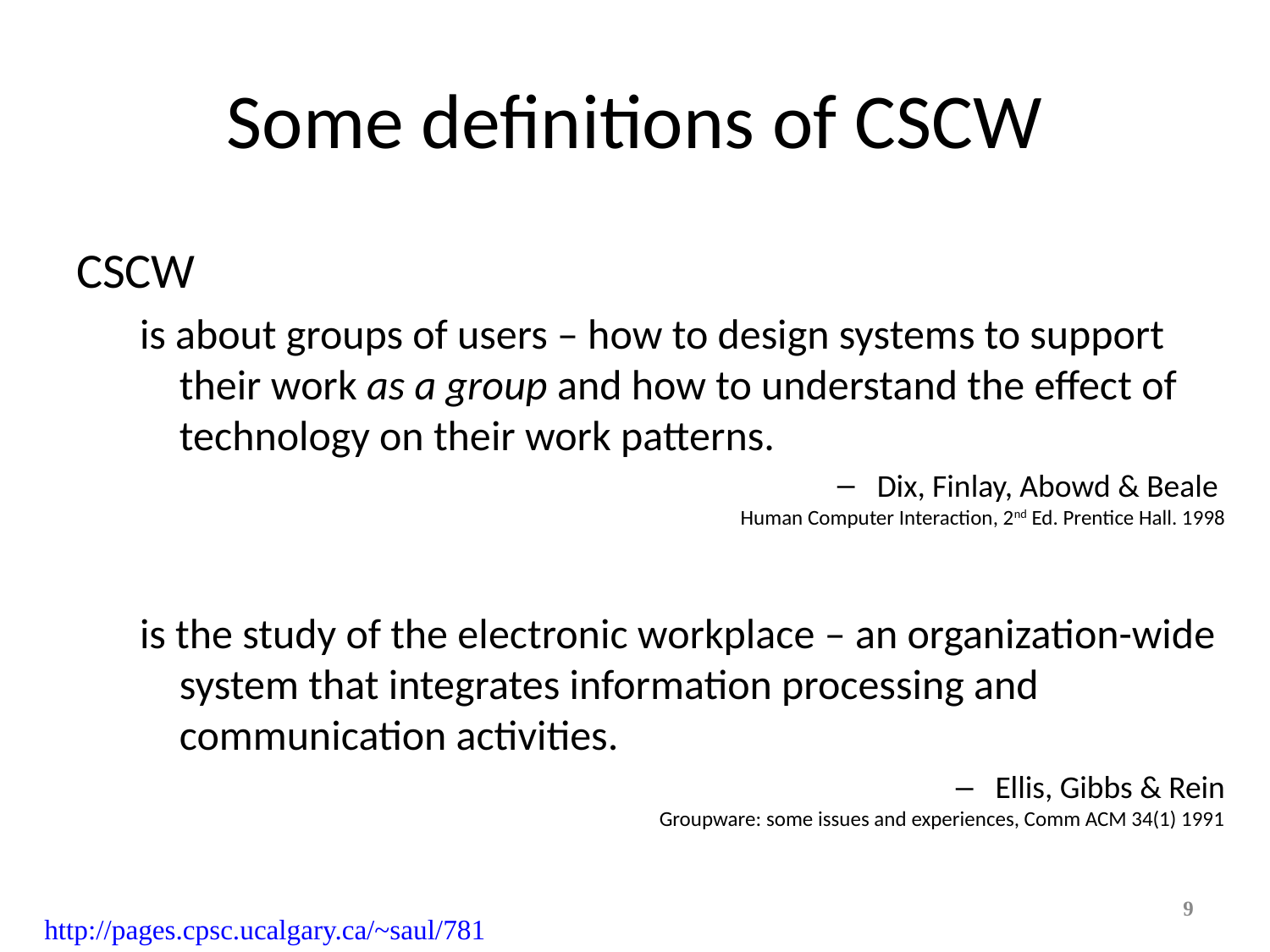

# Some definitions of CSCW
CSCW
is about groups of users – how to design systems to support their work as a group and how to understand the effect of technology on their work patterns.
Dix, Finlay, Abowd & Beale
Human Computer Interaction, 2nd Ed. Prentice Hall. 1998

is the study of the electronic workplace – an organization-wide system that integrates information processing and communication activities.
Ellis, Gibbs & Rein
Groupware: some issues and experiences, Comm ACM 34(1) 1991
9
http://pages.cpsc.ucalgary.ca/~saul/781